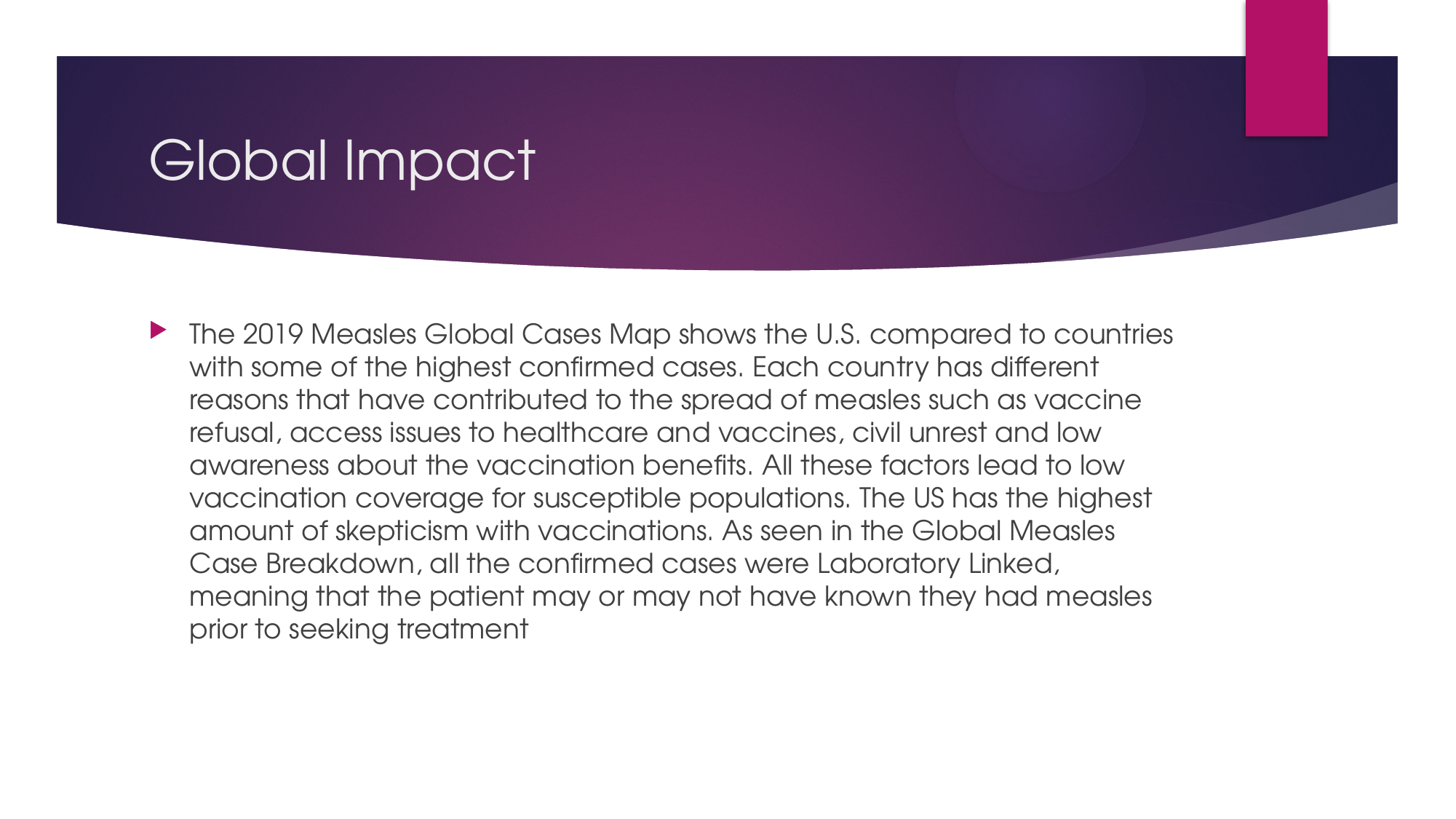

# Global Impact
The 2019 Measles Global Cases Map shows the U.S. compared to countries with some of the highest confirmed cases. Each country has different reasons that have contributed to the spread of measles such as vaccine refusal, access issues to healthcare and vaccines, civil unrest and low awareness about the vaccination benefits. All these factors lead to low vaccination coverage for susceptible populations. The US has the highest amount of skepticism with vaccinations. As seen in the Global Measles Case Breakdown, all the confirmed cases were Laboratory Linked, meaning that the patient may or may not have known they had measles prior to seeking treatment